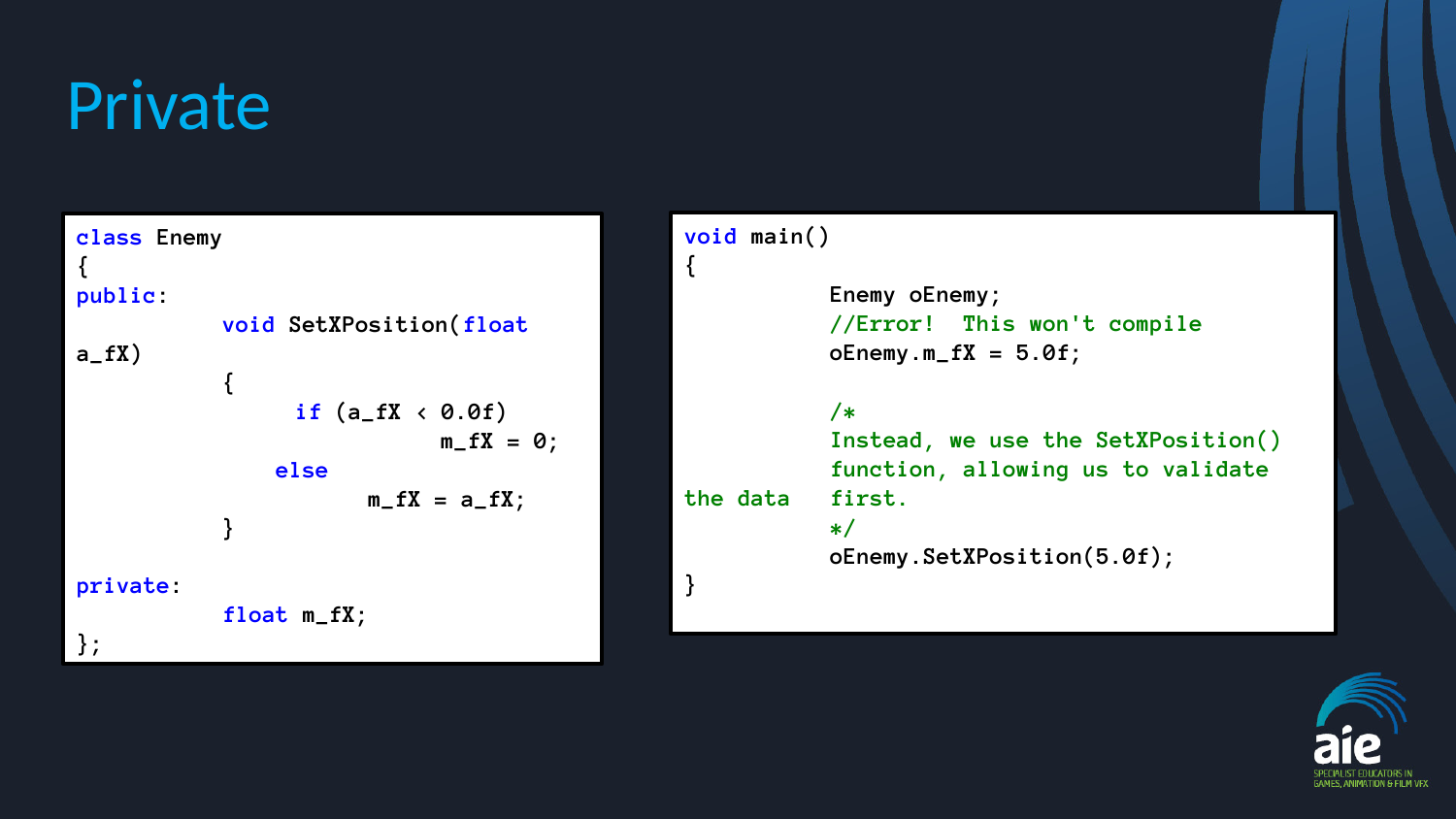

# Private

void main()
{
	Enemy oEnemy;
	//Error!  This won't compile
	oEnemy.m_fX = 5.0f;

	/*
	Instead, we use the SetXPosition() 	function, allowing us to validate the data 	first.
	*/
	oEnemy.SetXPosition(5.0f);
}

class Enemy
{
public:
	void SetXPosition(float a_fX)
  	{
	if (a_fX < 0.0f)
		m_fX = 0;
	    else
		m_fX = a_fX;
  	}

private:
	float m_fX;
};